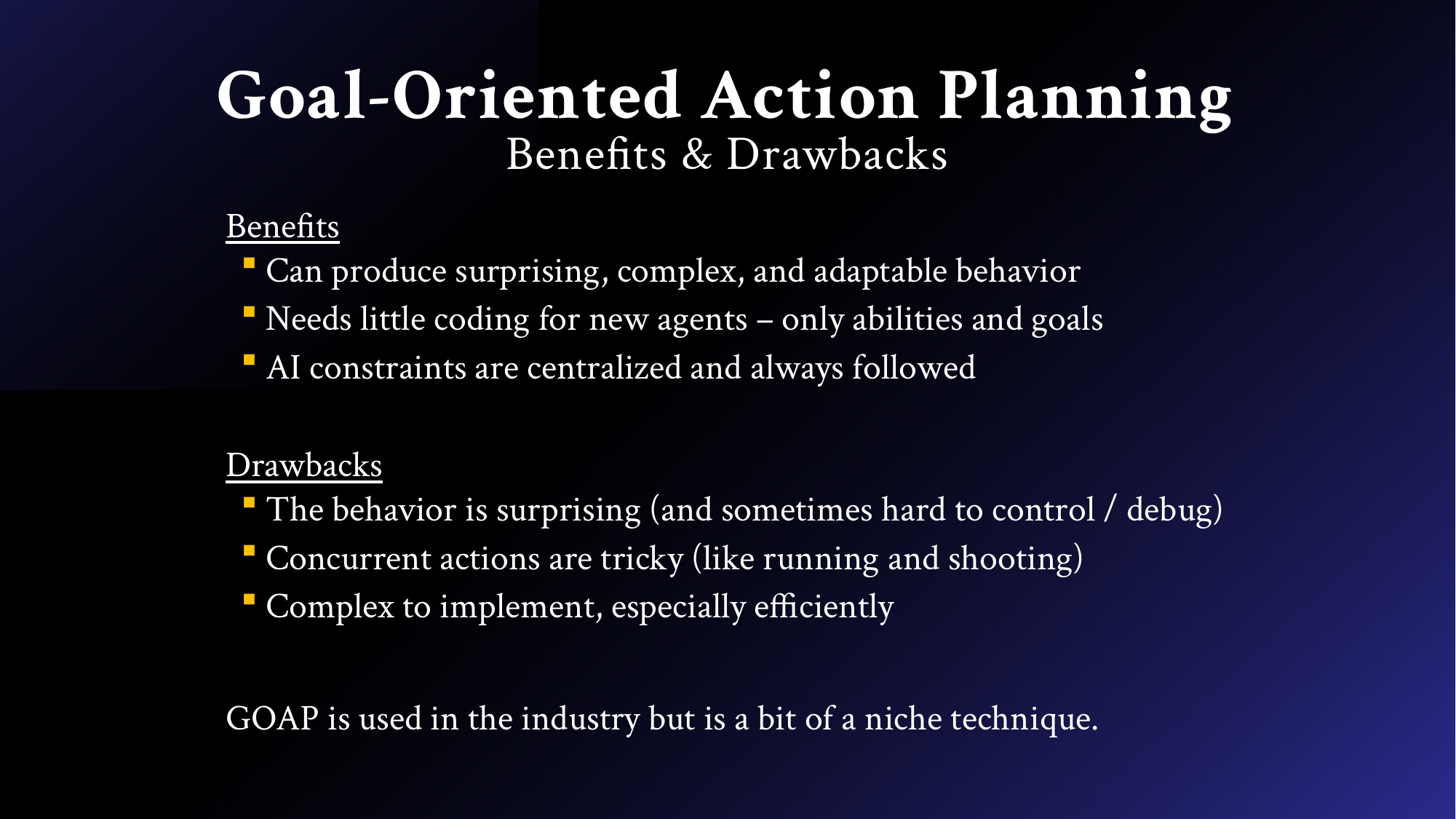

# Goal-Oriented Action Planning Benefits & Drawbacks
Benefits
 Can produce surprising, complex, and adaptable behavior
 Needs little coding for new agents – only abilities and goals
 AI constraints are centralized and always followed

Drawbacks
 The behavior is surprising (and sometimes hard to control / debug)
 Concurrent actions are tricky (like running and shooting)
 Complex to implement, especially efficiently

GOAP is used in the industry but is a bit of a niche technique.